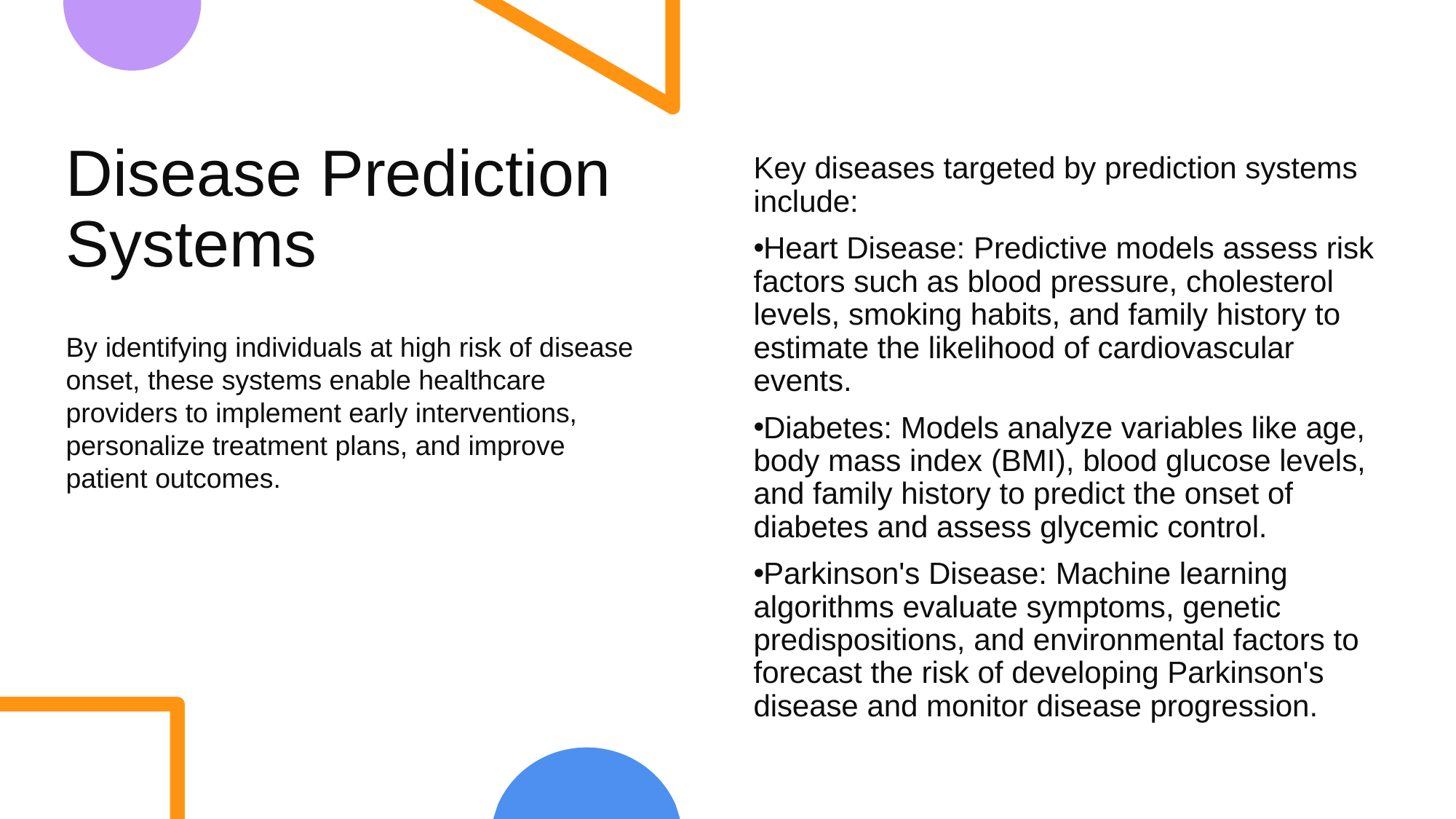

# Disease Prediction Systems
Key diseases targeted by prediction systems include:
Heart Disease: Predictive models assess risk factors such as blood pressure, cholesterol levels, smoking habits, and family history to estimate the likelihood of cardiovascular events.
Diabetes: Models analyze variables like age, body mass index (BMI), blood glucose levels, and family history to predict the onset of diabetes and assess glycemic control.
Parkinson's Disease: Machine learning algorithms evaluate symptoms, genetic predispositions, and environmental factors to forecast the risk of developing Parkinson's disease and monitor disease progression.

By identifying individuals at high risk of disease onset, these systems enable healthcare providers to implement early interventions, personalize treatment plans, and improve patient outcomes.